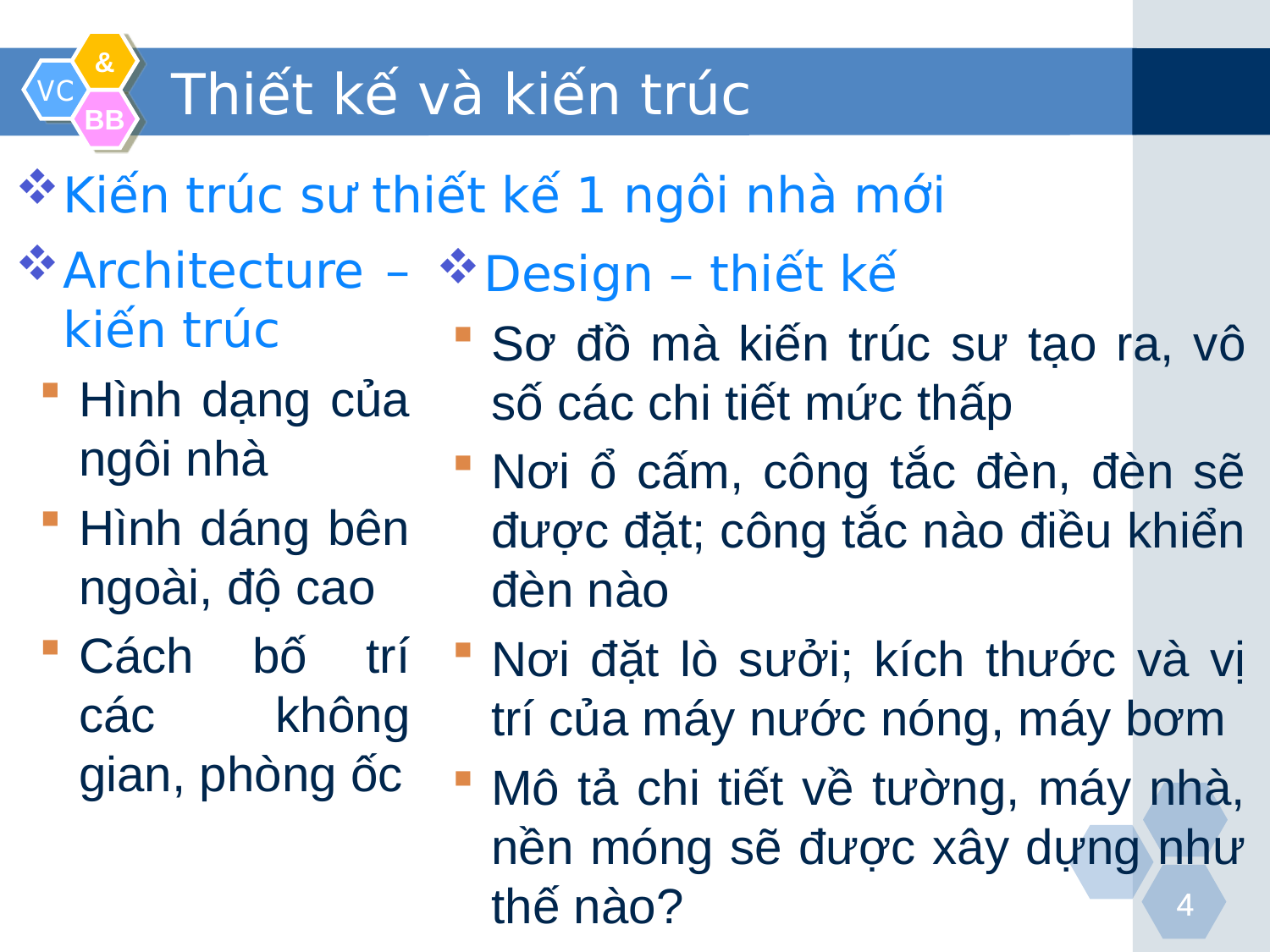

# Thiết kế và kiến trúc
Kiến trúc sư thiết kế 1 ngôi nhà mới

Architecture – kiến trúc
Hình dạng của ngôi nhà
Hình dáng bên ngoài, độ cao
Cách bố trí các không gian, phòng ốc
Design – thiết kế
Sơ đồ mà kiến trúc sư tạo ra, vô số các chi tiết mức thấp
Nơi ổ cấm, công tắc đèn, đèn sẽ được đặt; công tắc nào điều khiển đèn nào
Nơi đặt lò sưởi; kích thước và vị trí của máy nước nóng, máy bơm
Mô tả chi tiết về tường, máy nhà, nền móng sẽ được xây dựng như thế nào?